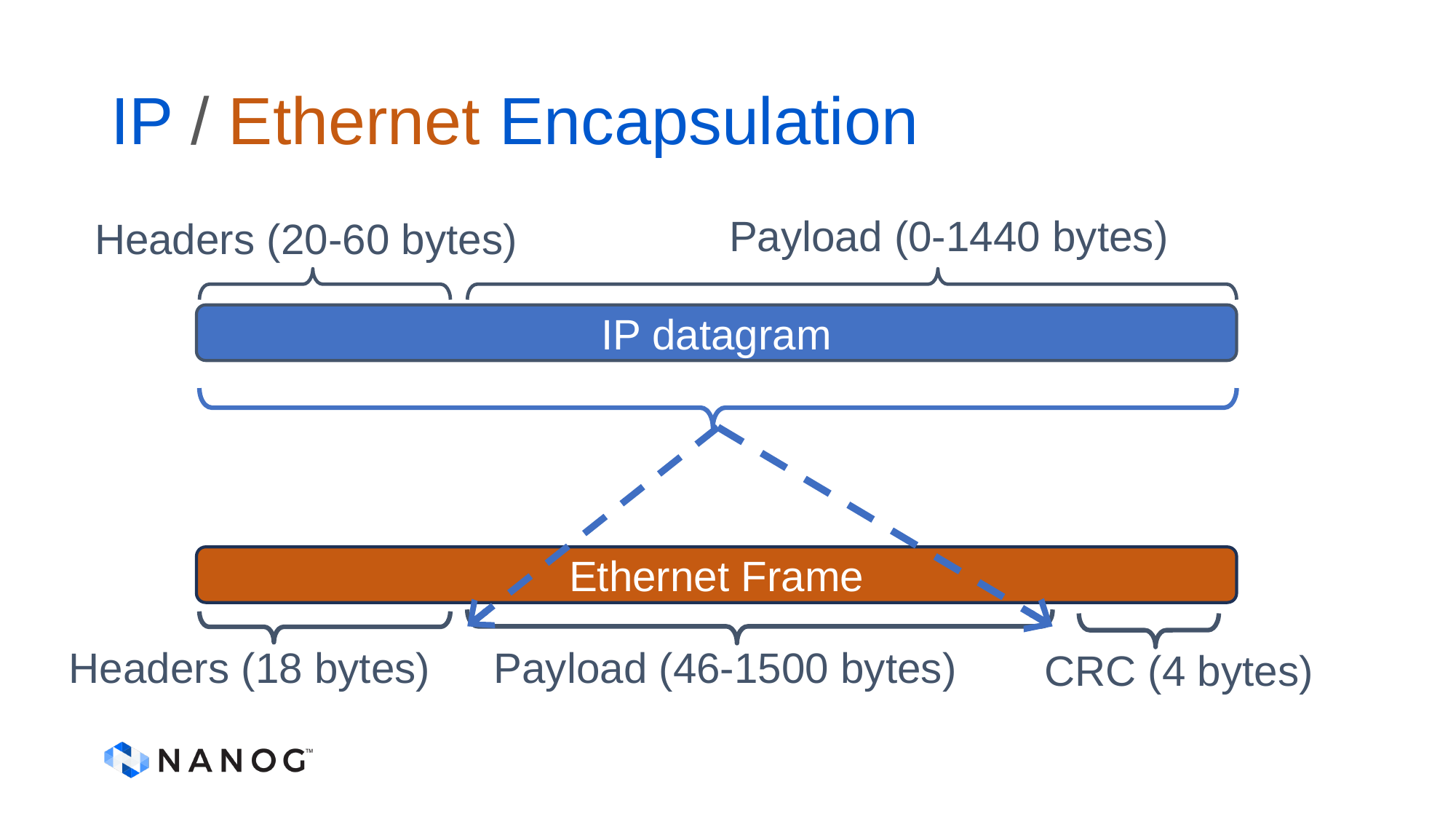

# IP / Ethernet Encapsulation

Payload (0-1440 bytes)
Headers (20-60 bytes)
IP datagram

Ethernet Frame

CRC (4 bytes)
Headers (18 bytes)
Payload (46-1500 bytes)